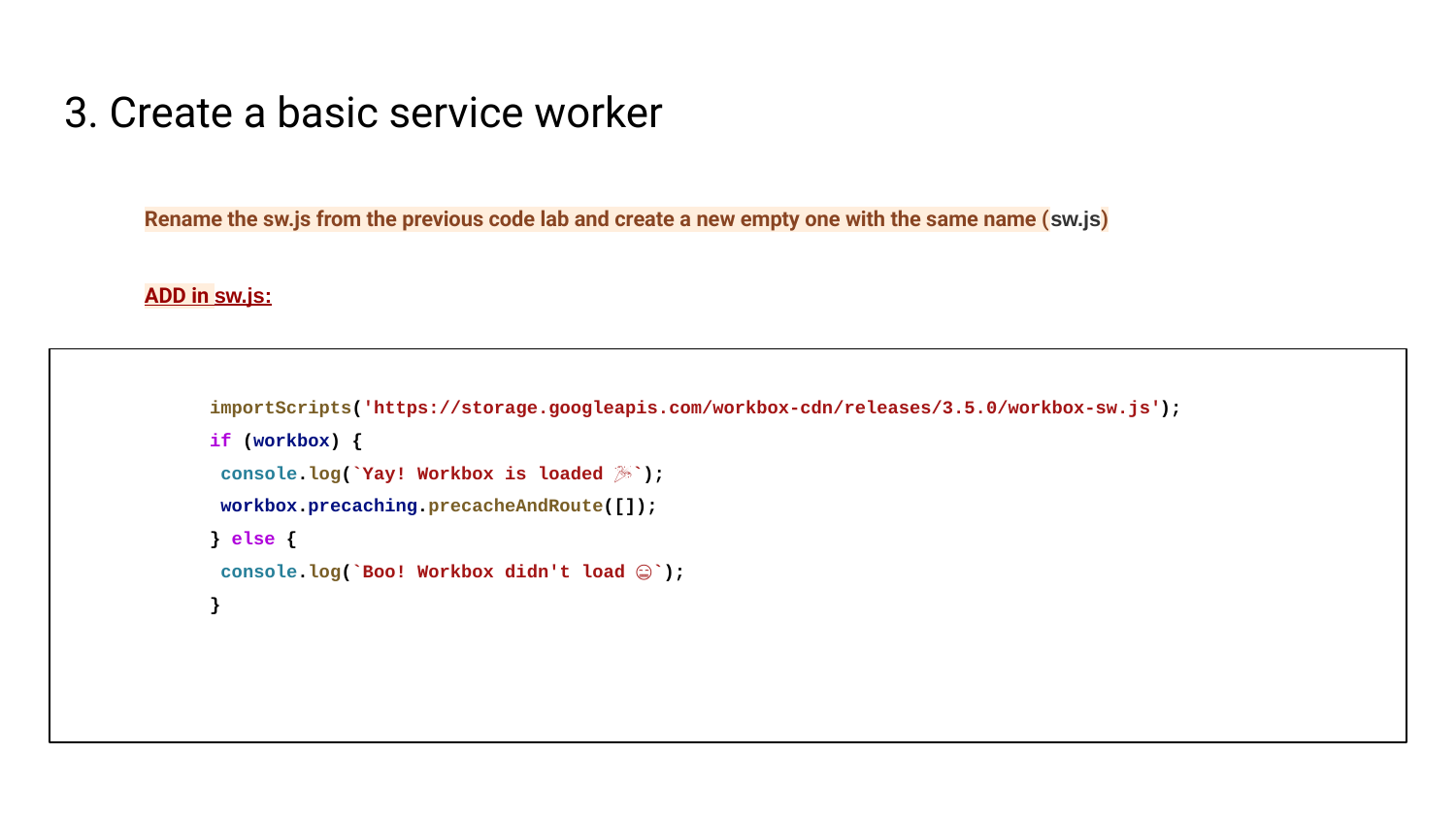

# 3. Create a basic service worker

Rename the sw.js from the previous code lab and create a new empty one with the same name (sw.js)

ADD in sw.js:

importScripts('https://storage.googleapis.com/workbox-cdn/releases/3.5.0/workbox-sw.js');
if (workbox) {
 console.log(`Yay! Workbox is loaded 🎉`);
 workbox.precaching.precacheAndRoute([]);
} else {
 console.log(`Boo! Workbox didn't load 😬`);
}